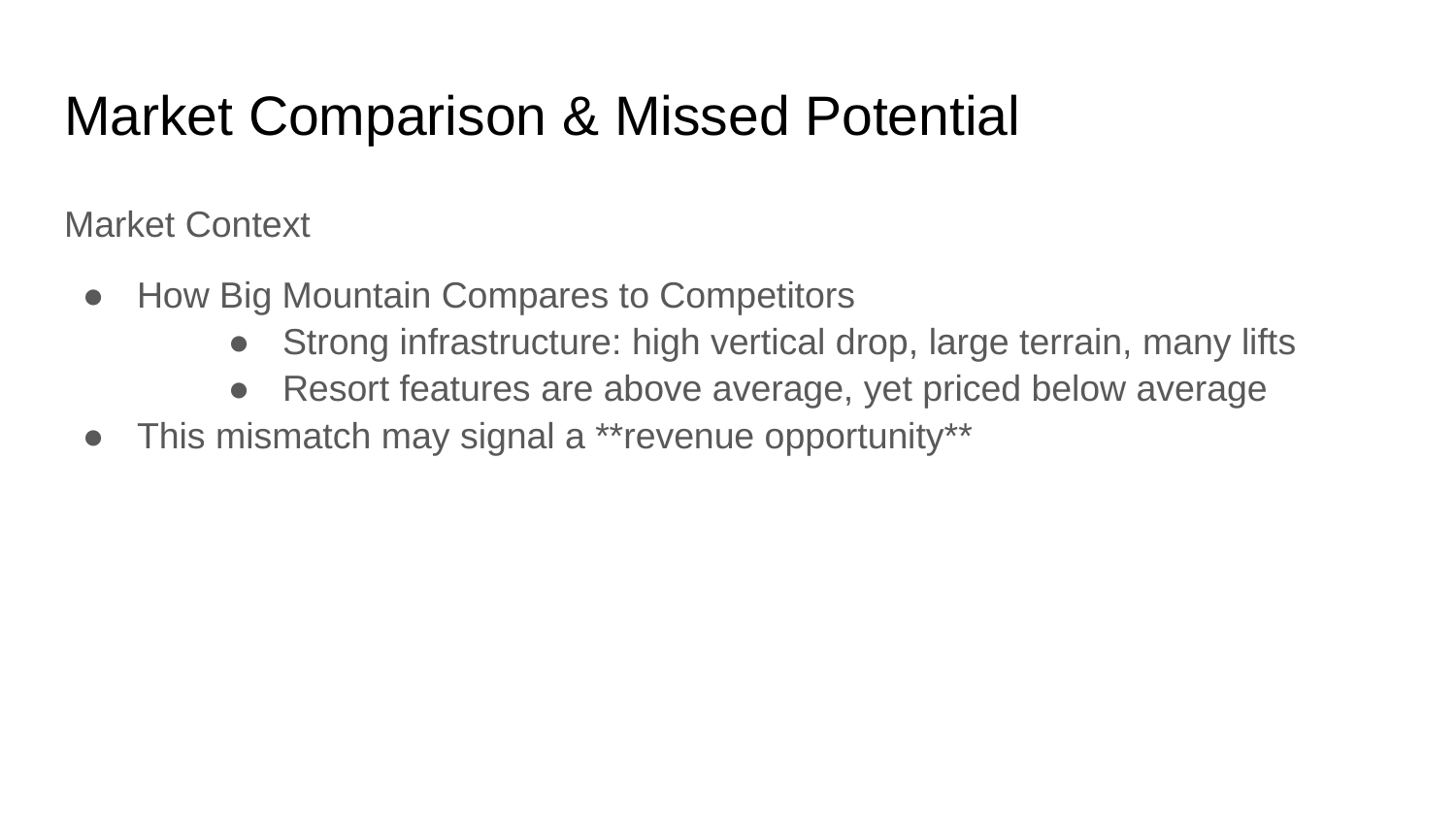

# Market Comparison & Missed Potential
Market Context
How Big Mountain Compares to Competitors
Strong infrastructure: high vertical drop, large terrain, many lifts
Resort features are above average, yet priced below average
This mismatch may signal a **revenue opportunity**